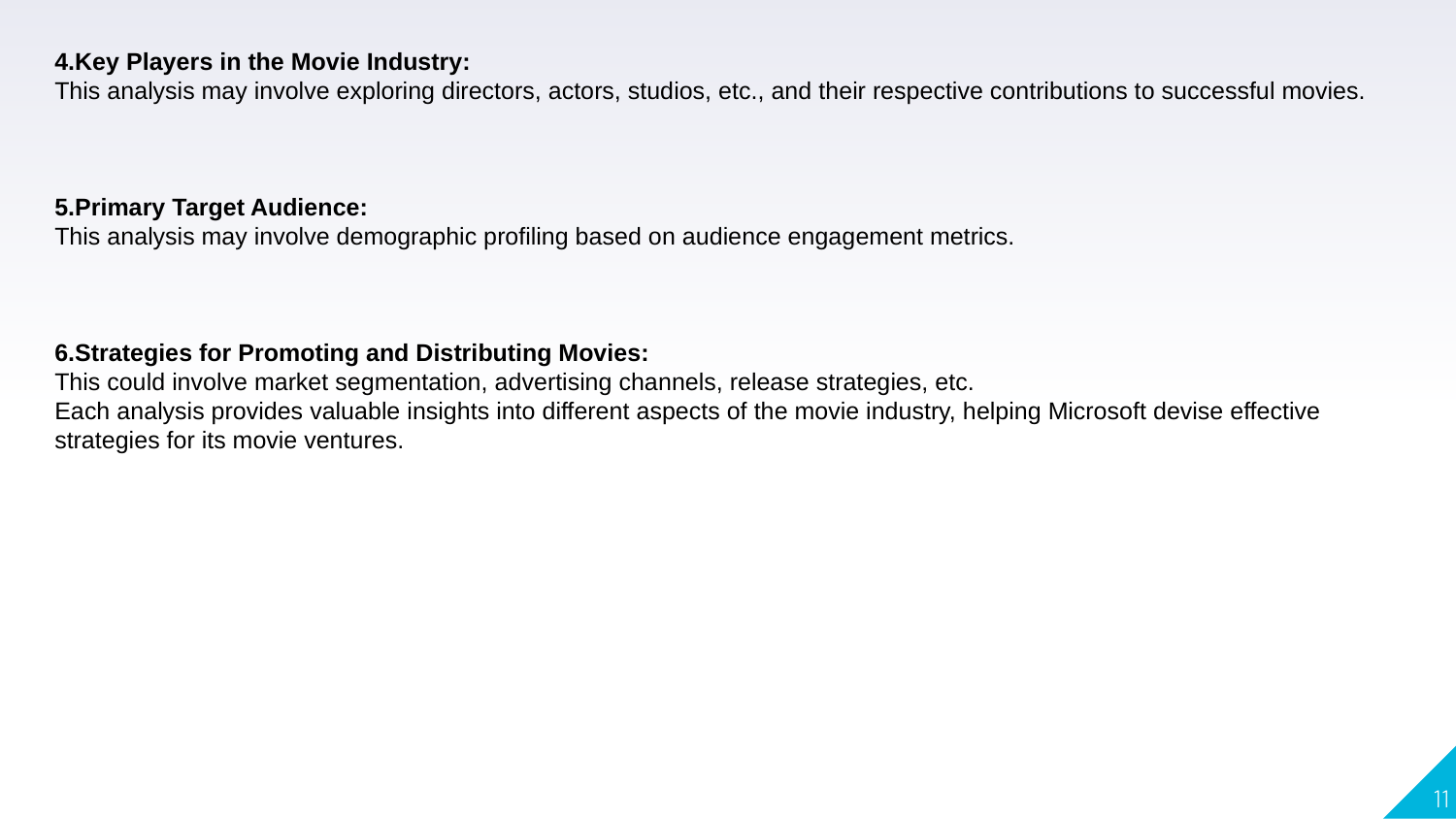

4.Key Players in the Movie Industry:
This analysis may involve exploring directors, actors, studios, etc., and their respective contributions to successful movies.

5.Primary Target Audience:
This analysis may involve demographic profiling based on audience engagement metrics.

6.Strategies for Promoting and Distributing Movies:
This could involve market segmentation, advertising channels, release strategies, etc.
Each analysis provides valuable insights into different aspects of the movie industry, helping Microsoft devise effective strategies for its movie ventures.
11